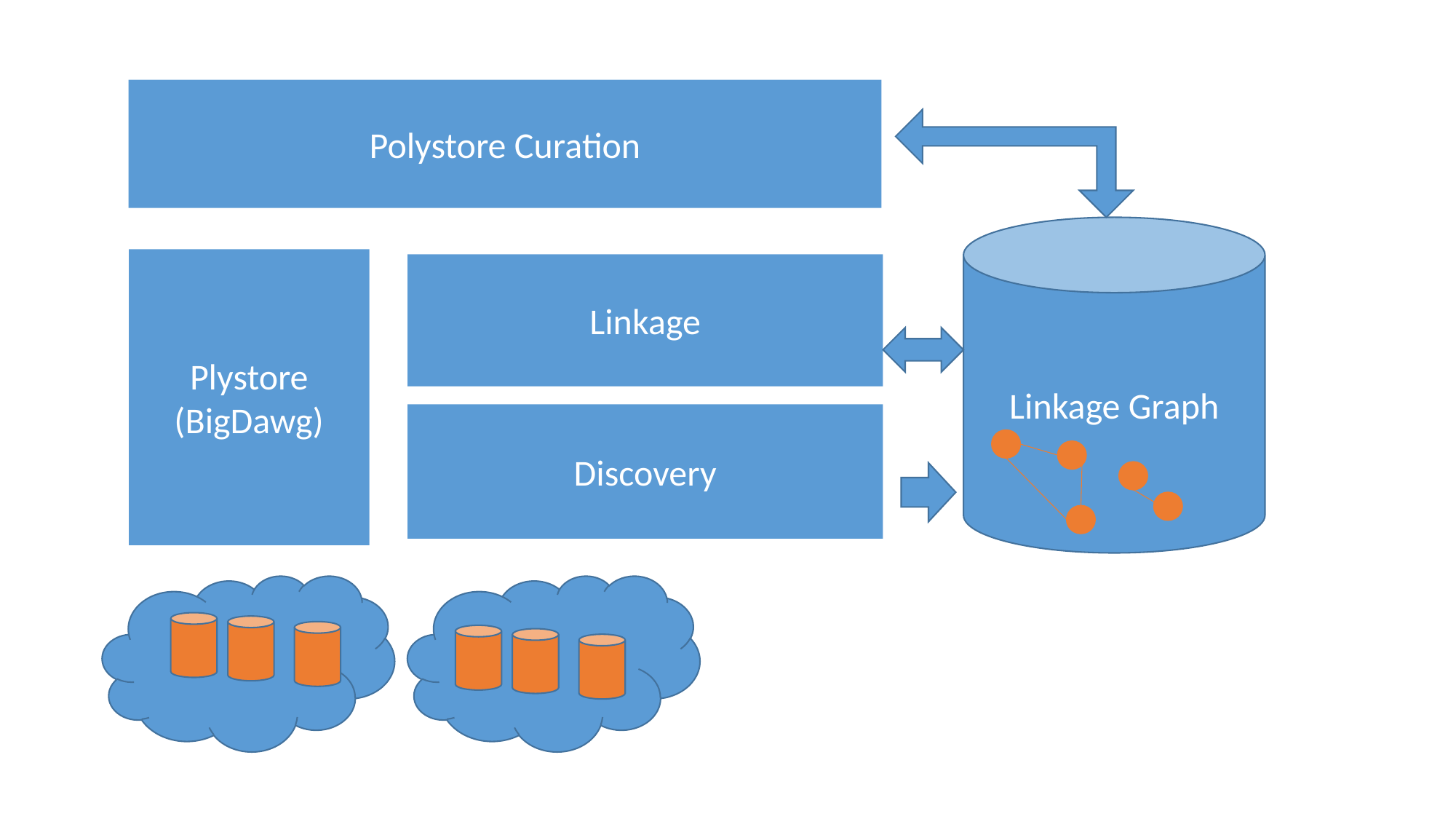

Polystore Curation
Linkage Graph
Plystore
(BigDawg)
Linkage

Discovery